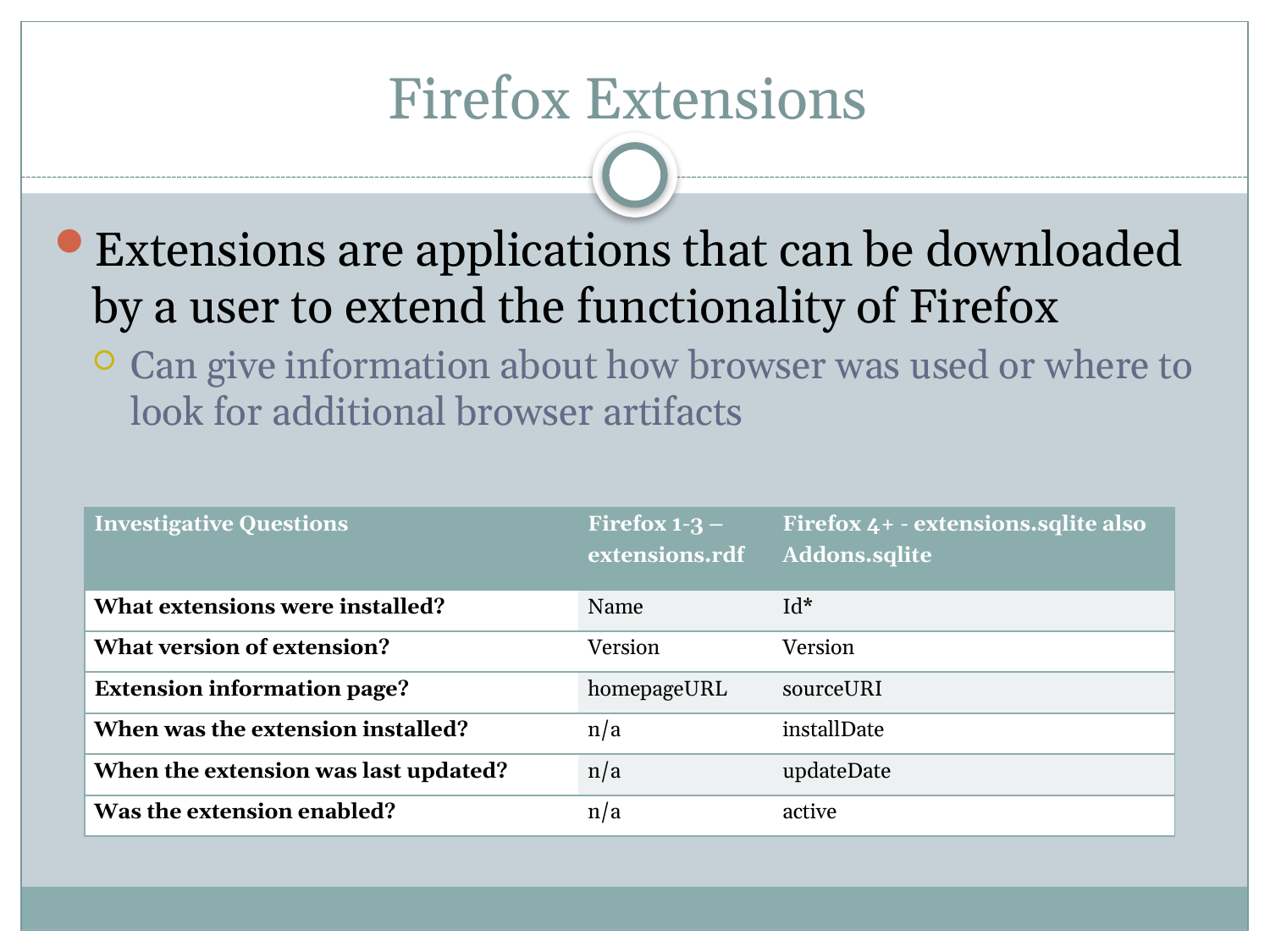

# Firefox Extensions
Extensions are applications that can be downloaded by a user to extend the functionality of Firefox
Can give information about how browser was used or where to look for additional browser artifacts
| Investigative Questions | Firefox 1-3 – extensions.rdf | Firefox 4+ - extensions.sqlite also Addons.sqlite |
| --- | --- | --- |
| What extensions were installed? | Name | Id\* |
| What version of extension? | Version | Version |
| Extension information page? | homepageURL | sourceURI |
| When was the extension installed? | n/a | installDate |
| When the extension was last updated? | n/a | updateDate |
| Was the extension enabled? | n/a | active |